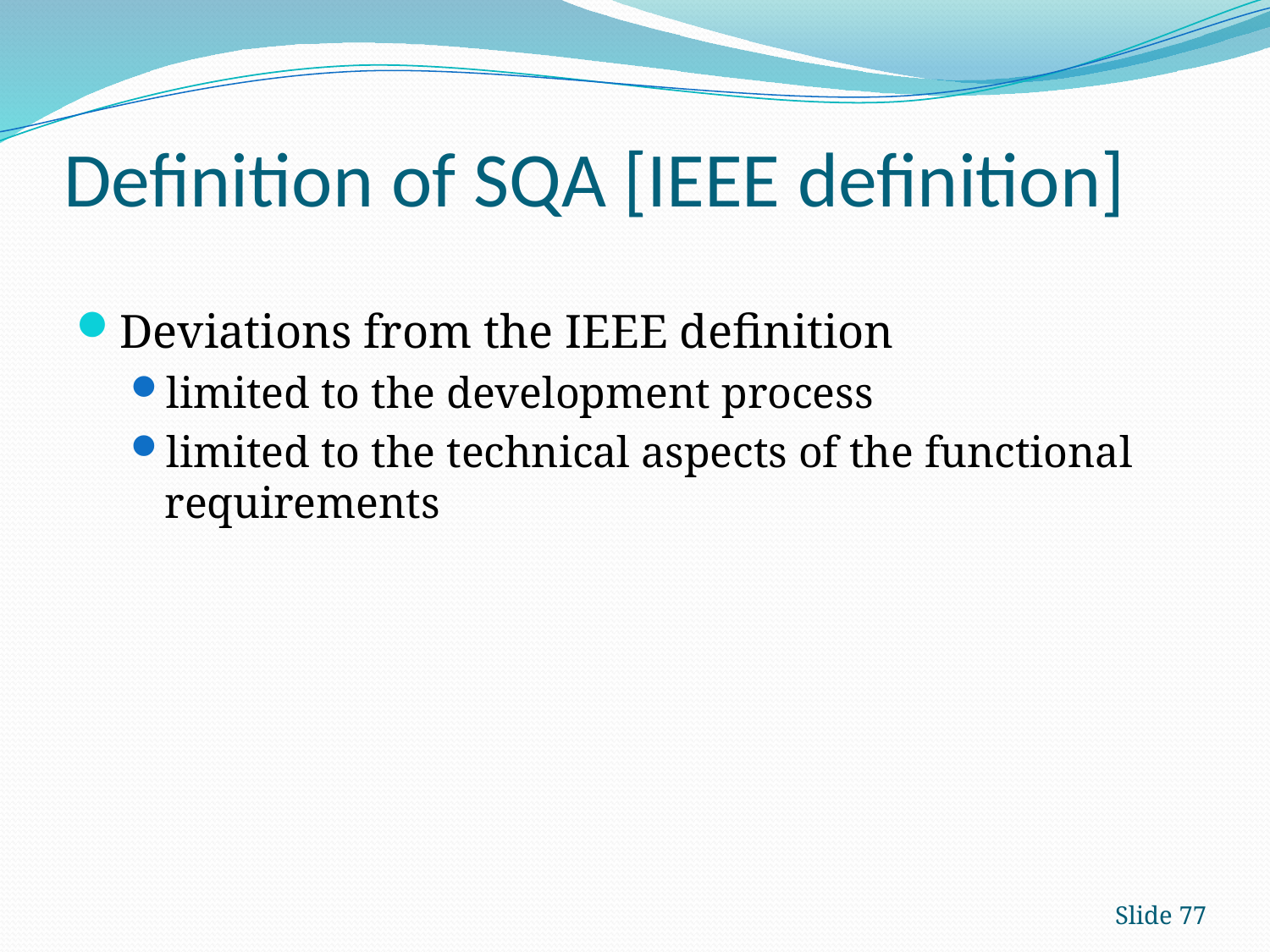

# Definition of SQA [IEEE definition]
Deviations from the IEEE definition
limited to the development process
limited to the technical aspects of the functional requirements
Slide 77